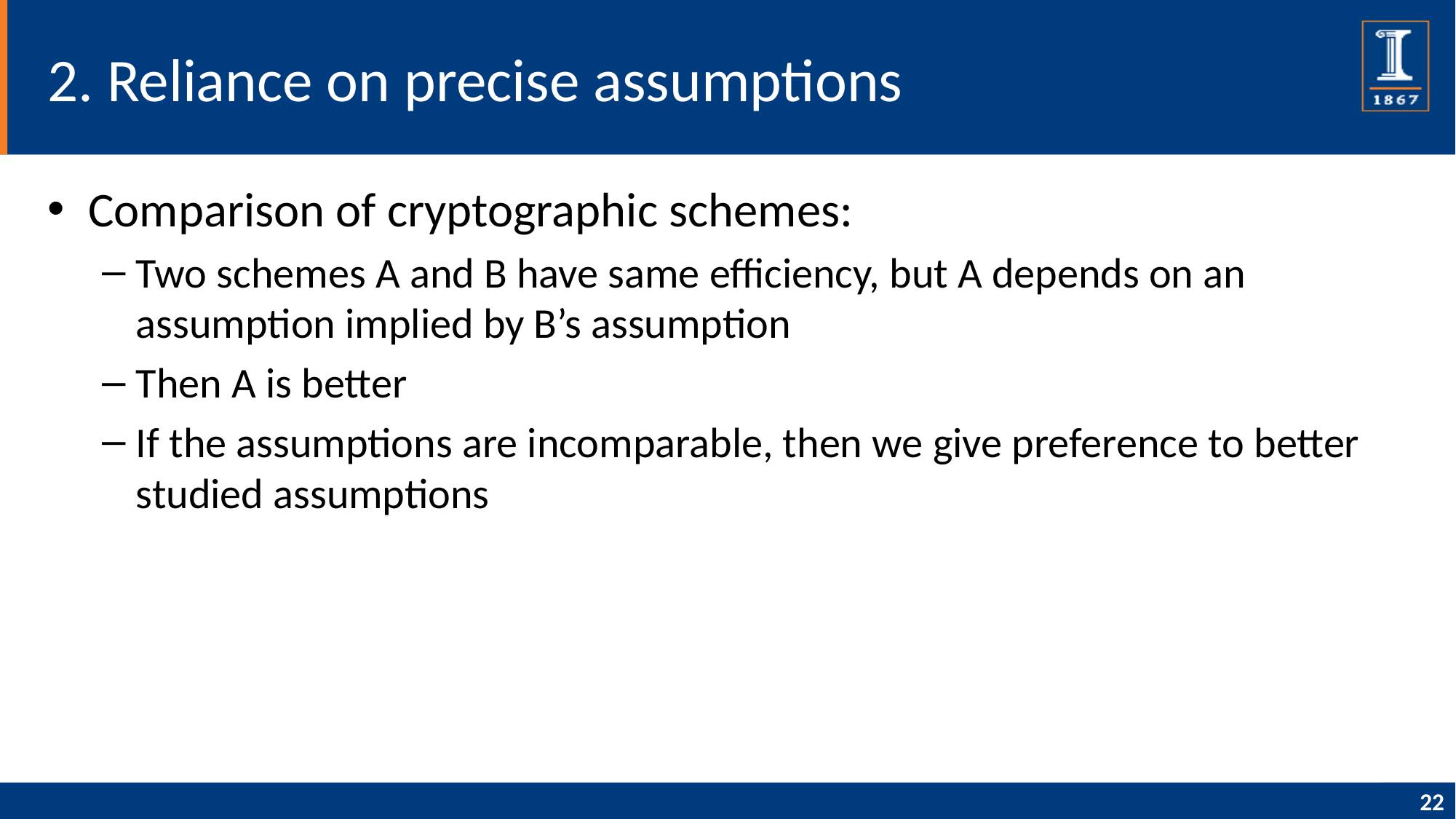

# 2. Reliance on precise assumptions
Comparison of cryptographic schemes:
Two schemes A and B have same efficiency, but A depends on an assumption implied by B’s assumption
Then A is better
If the assumptions are incomparable, then we give preference to better studied assumptions
22